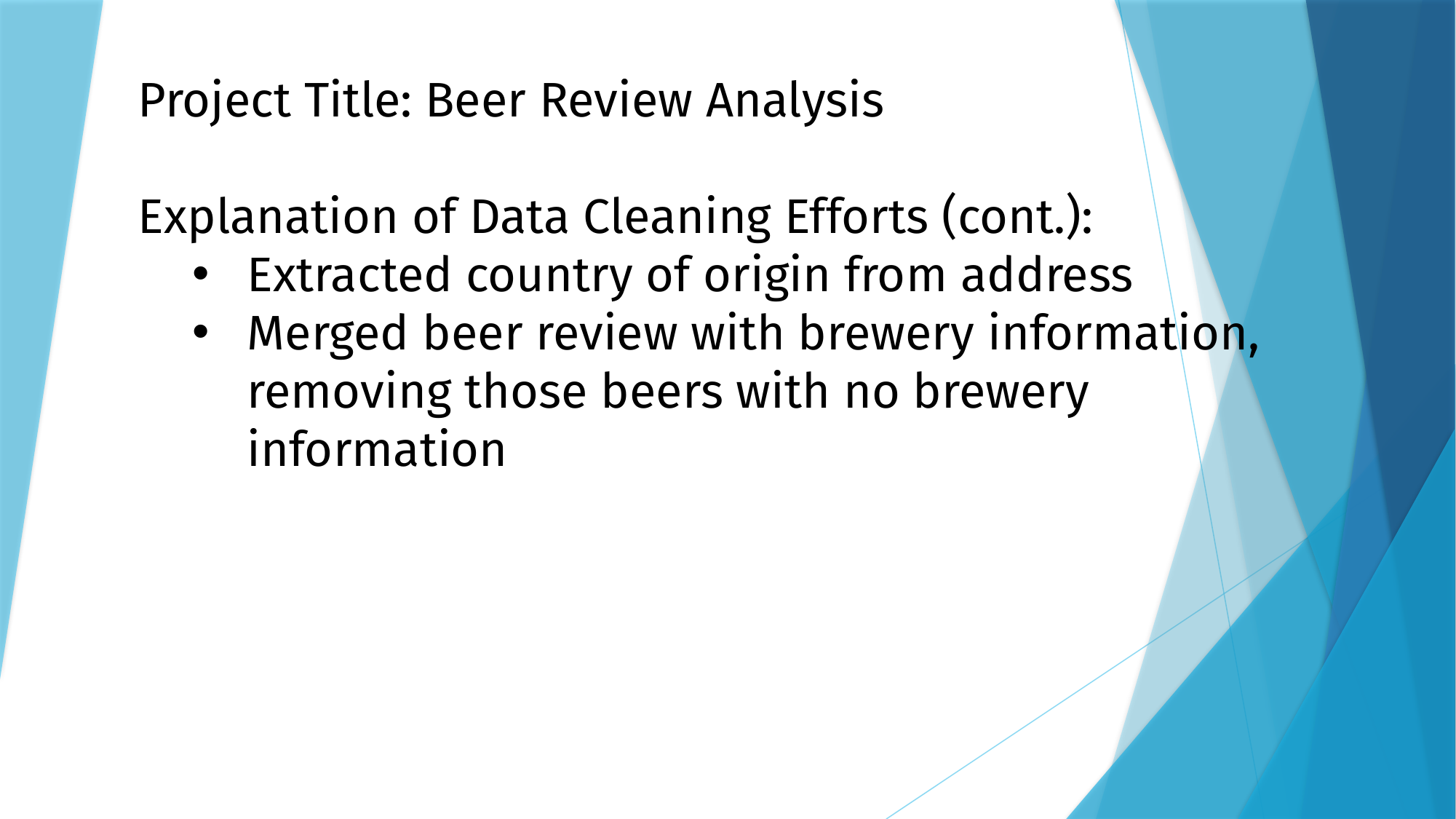

Project Title: Beer Review Analysis

Explanation of Data Cleaning Efforts (cont.):
Extracted country of origin from address
Merged beer review with brewery information, removing those beers with no brewery information